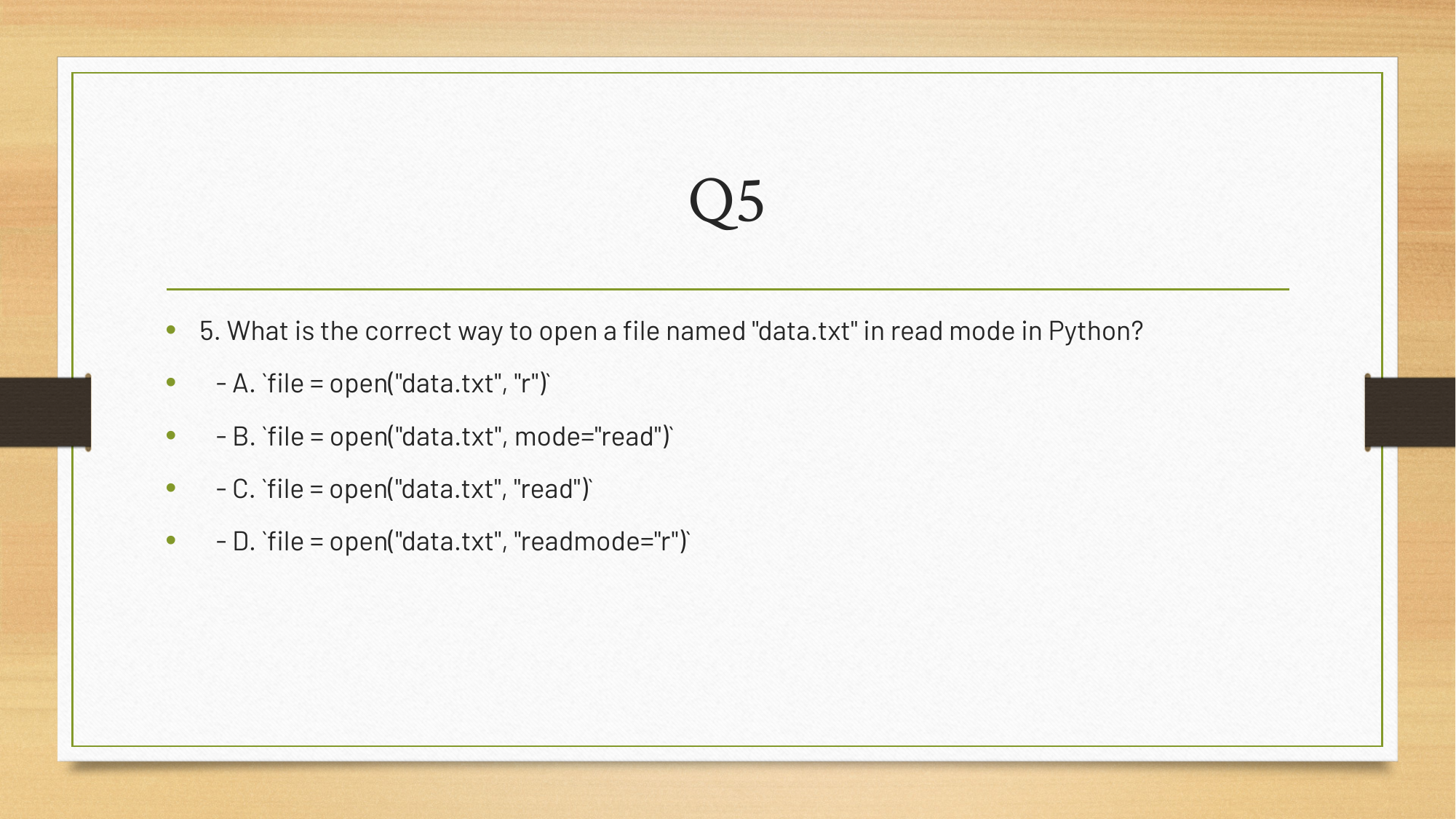

# Q5
5. What is the correct way to open a file named "data.txt" in read mode in Python?
   - A. `file = open("data.txt", "r")`
   - B. `file = open("data.txt", mode="read")`
   - C. `file = open("data.txt", "read")`
   - D. `file = open("data.txt", "readmode="r")`